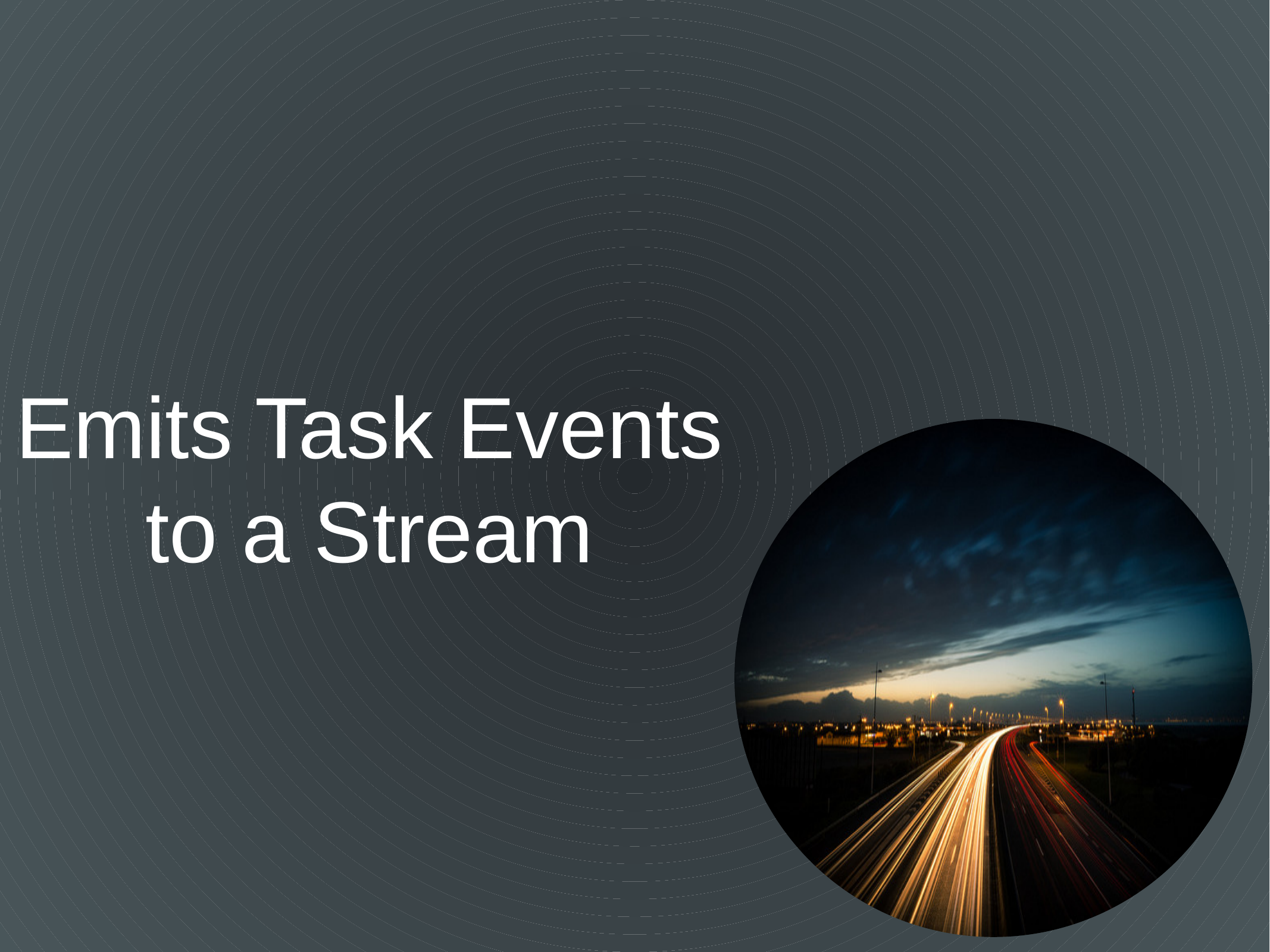

Emits Task Events
to a Stream

10